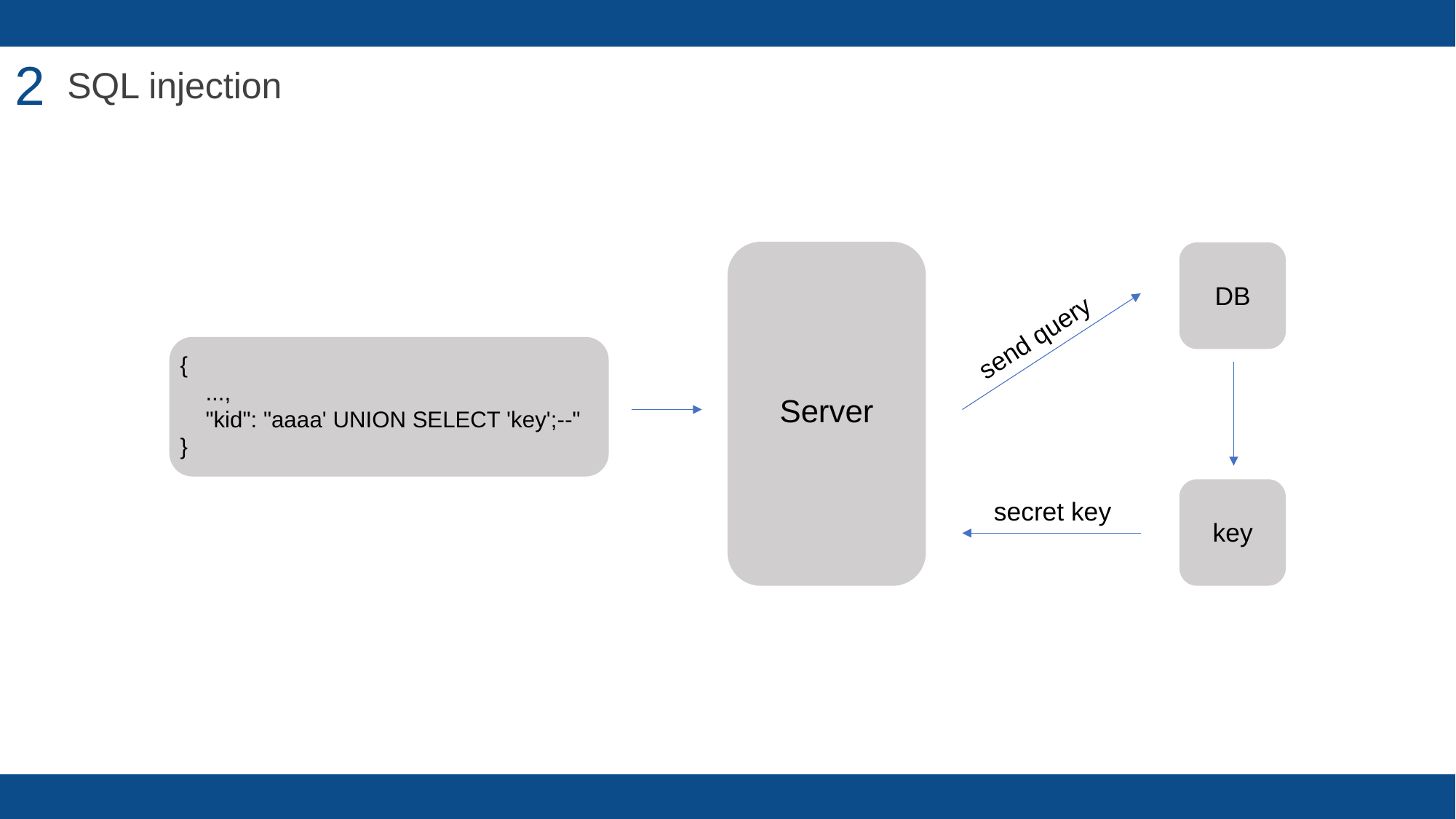

2
SQL injection

DB
send query

{
    ...,
    "kid": "aaaa' UNION SELECT 'key';--"
}
Server

secret key
key